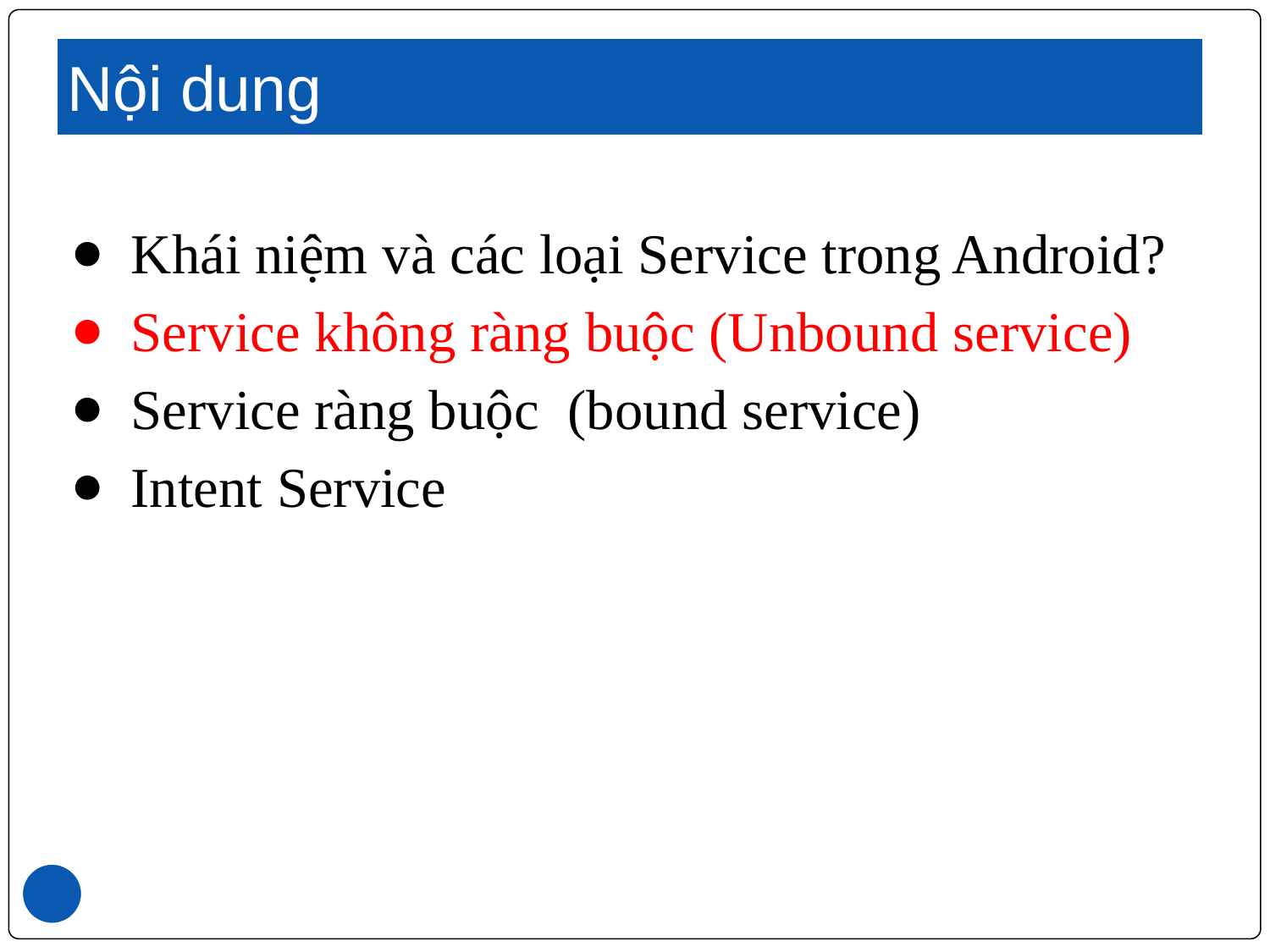

# Nội dung
Khái niệm và các loại Service trong Android?
Service không ràng buộc (Unbound service)
Service ràng buộc  (bound service)
Intent Service